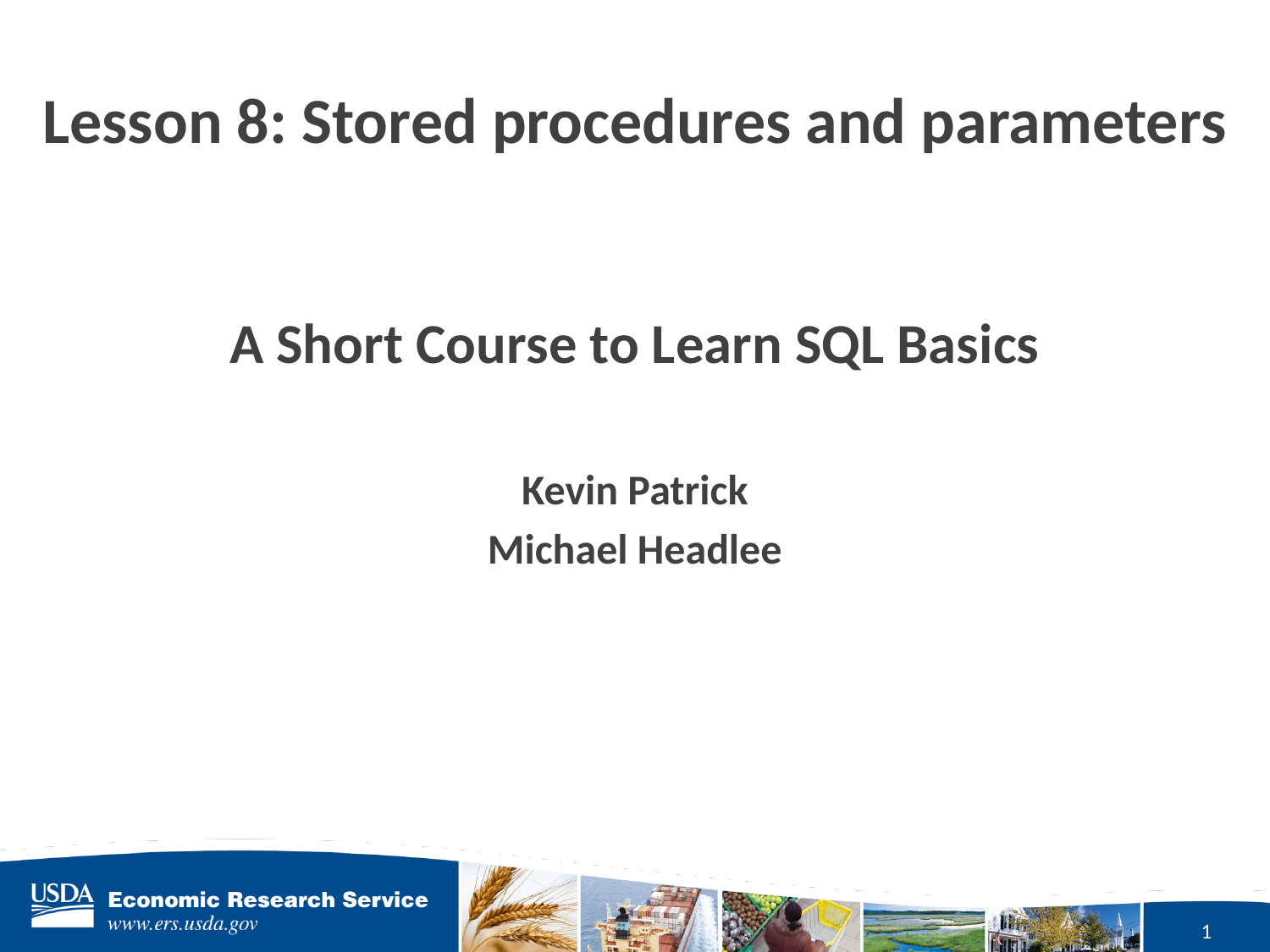

# Lesson 8: Stored procedures and parameters

A Short Course to Learn SQL Basics

Kevin Patrick
Michael Headlee